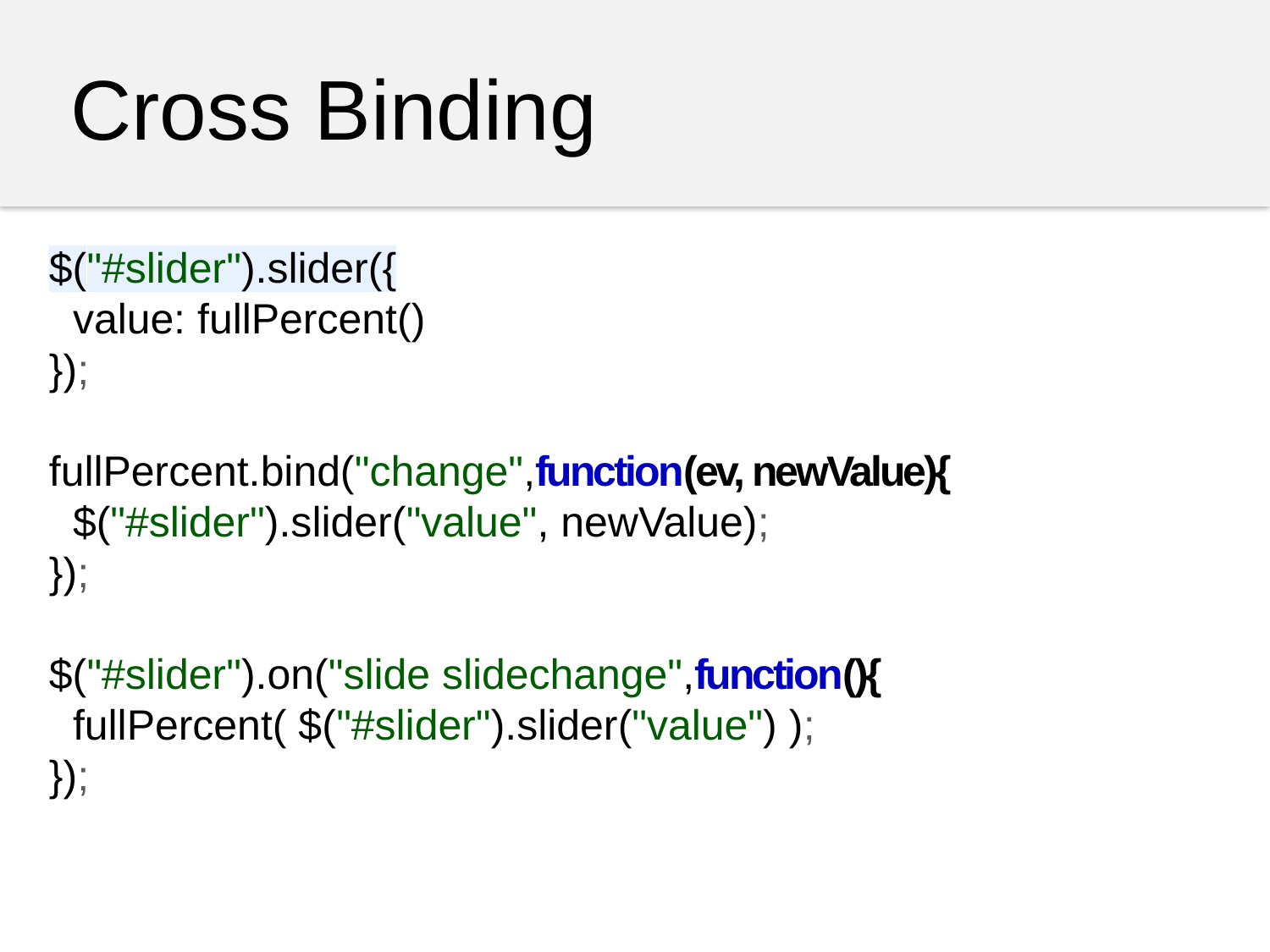

Cross Binding
$("#slider").slider({
  value: fullPercent()
});

fullPercent.bind("change",function(ev, newValue){
  $("#slider").slider("value", newValue);
});

$("#slider").on("slide slidechange",function(){
  fullPercent( $("#slider").slider("value") );
});